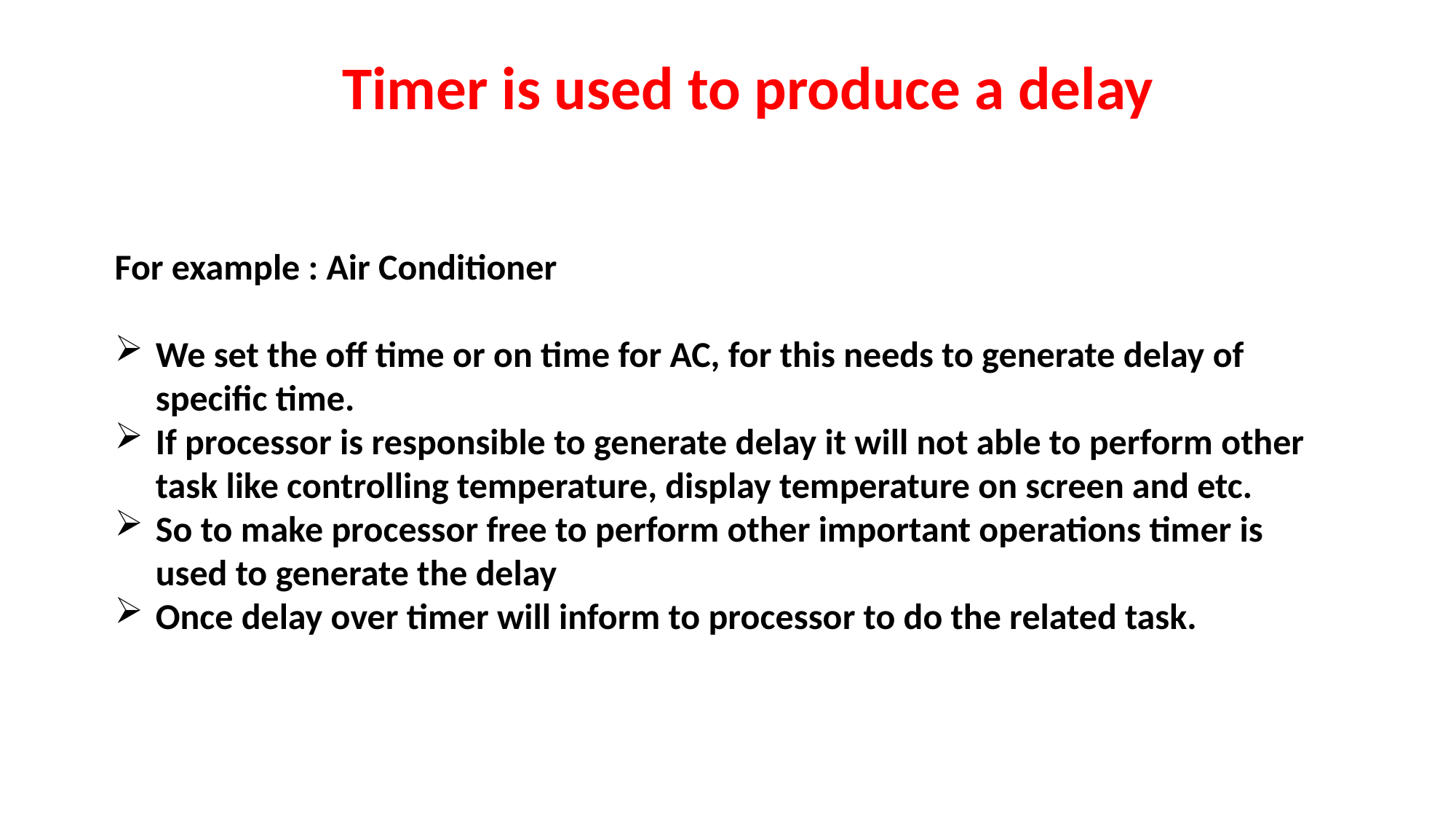

Timer is used to produce a delay
For example : Air Conditioner

We set the off time or on time for AC, for this needs to generate delay of specific time.
If processor is responsible to generate delay it will not able to perform other task like controlling temperature, display temperature on screen and etc.
So to make processor free to perform other important operations timer is used to generate the delay
Once delay over timer will inform to processor to do the related task.